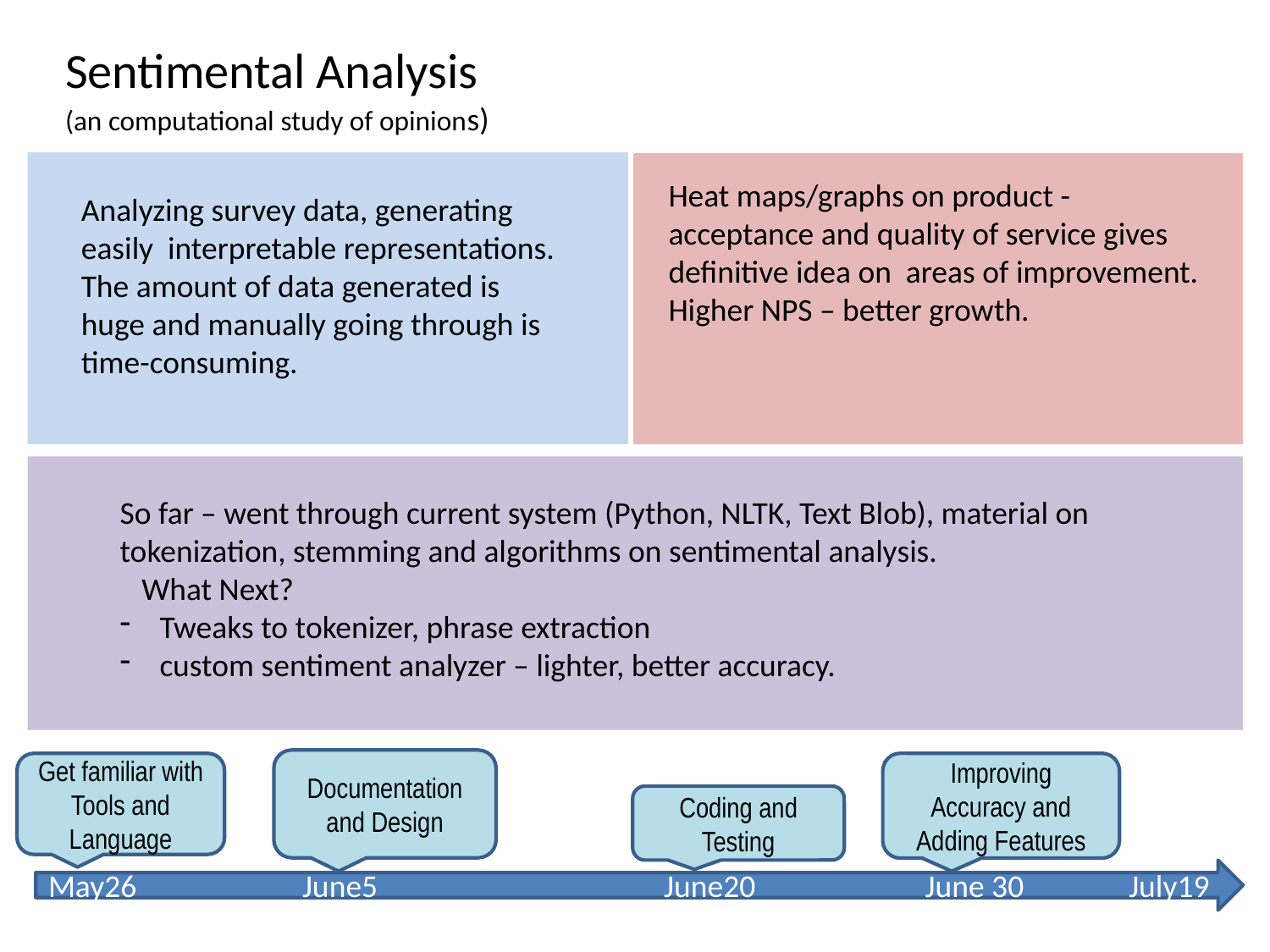

Sentimental Analysis
(an computational study of opinions)

Heat maps/graphs on product -acceptance and quality of service gives definitive idea on  areas of improvement.
Higher NPS – better growth.
Analyzing survey data, generating easily  interpretable representations.
The amount of data generated is     huge and manually going through is time-consuming.

So far – went through current system (Python, NLTK, Text Blob), material on tokenization, stemming and algorithms on sentimental analysis.
   What Next?
Tweaks to tokenizer, phrase extraction
custom sentiment analyzer – lighter, better accuracy.

Documentation and Design
Get familiar with Tools and Language
Improving Accuracy and Adding Features
Coding and Testing
May26		June5		               June20	                June 30	         July19